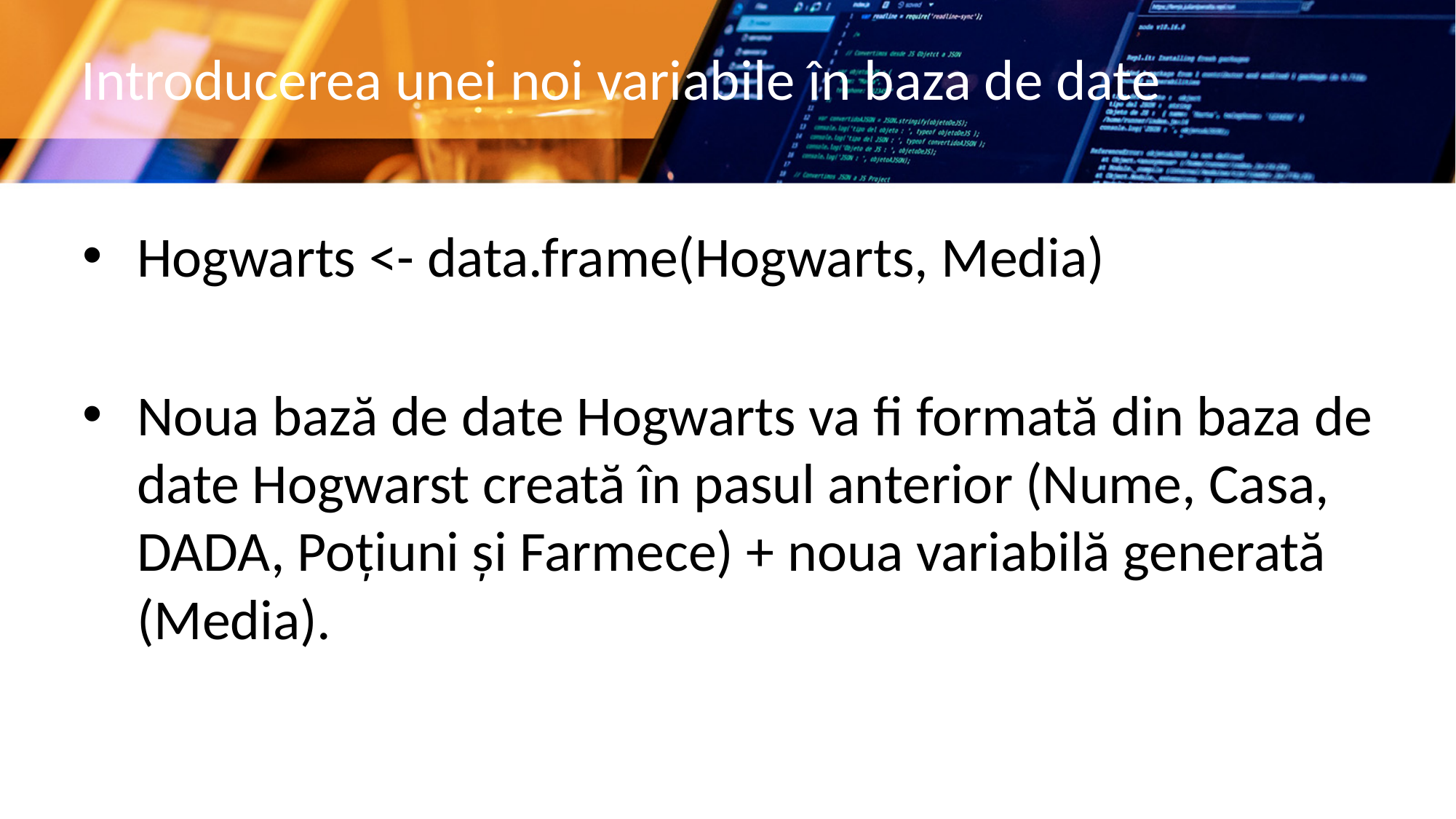

# Introducerea unei noi variabile în baza de date
Hogwarts <- data.frame(Hogwarts, Media)

Noua bază de date Hogwarts va fi formată din baza de date Hogwarst creată în pasul anterior (Nume, Casa, DADA, Poțiuni și Farmece) + noua variabilă generată (Media).